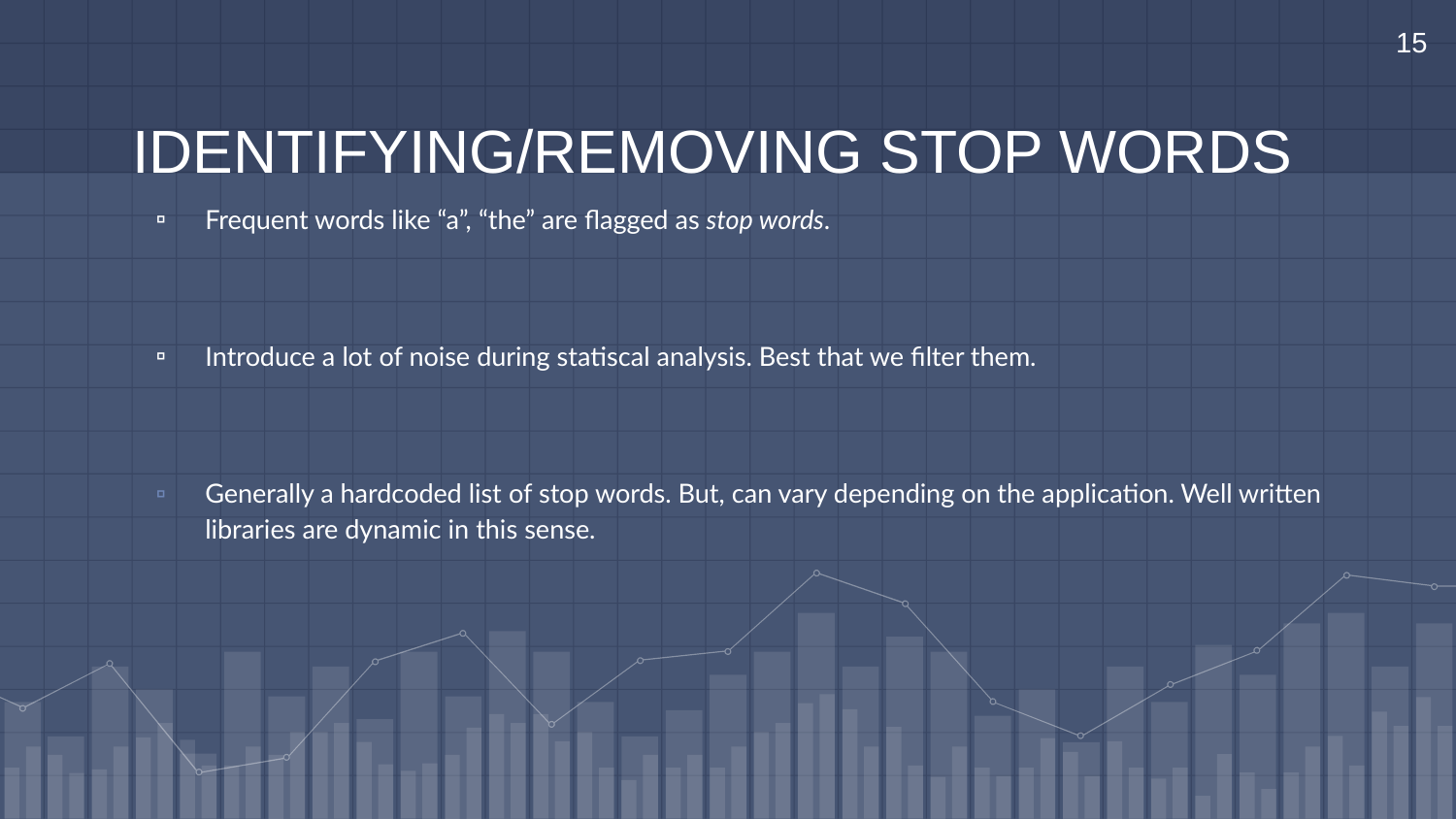

15
# IDENTIFYING/REMOVING STOP WORDS
Frequent words like “a”, “the” are flagged as stop words.

Introduce a lot of noise during statiscal analysis. Best that we filter them.

Generally a hardcoded list of stop words. But, can vary depending on the application. Well written libraries are dynamic in this sense.